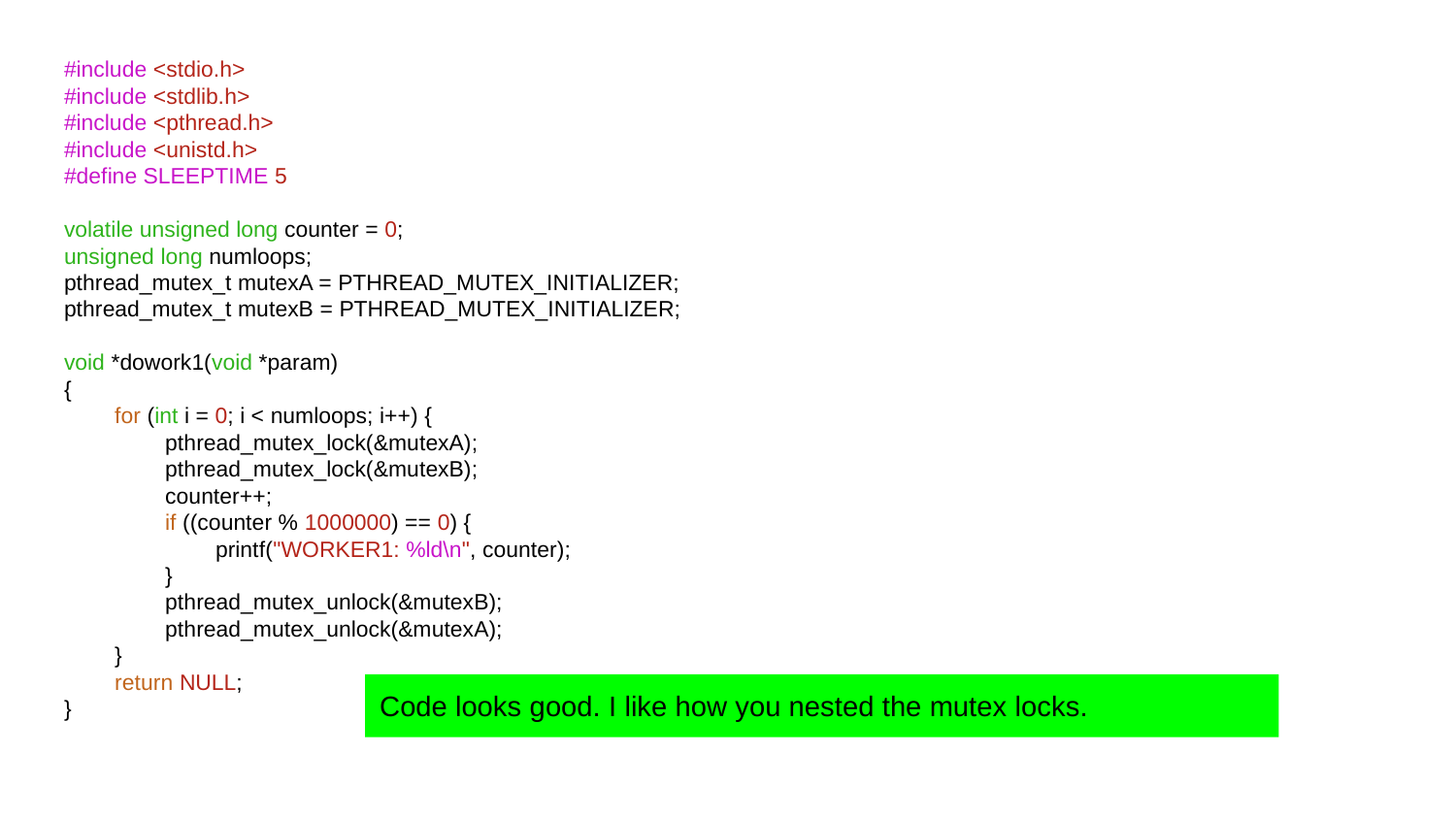

#include <stdio.h>
#include <stdlib.h>
#include <pthread.h>
#include <unistd.h>
#define SLEEPTIME 5

volatile unsigned long counter = 0;
unsigned long numloops;
pthread_mutex_t mutexA = PTHREAD_MUTEX_INITIALIZER;
pthread_mutex_t mutexB = PTHREAD_MUTEX_INITIALIZER;

void *dowork1(void *param)
{
        for (int i = 0; i < numloops; i++) {
                pthread_mutex_lock(&mutexA);
                pthread_mutex_lock(&mutexB);
                counter++;
                if ((counter % 1000000) == 0) {
                        printf("WORKER1: %ld\n", counter);
                }
                pthread_mutex_unlock(&mutexB);
                pthread_mutex_unlock(&mutexA);
        }
        return NULL;
}

Code looks good. I like how you nested the mutex locks.